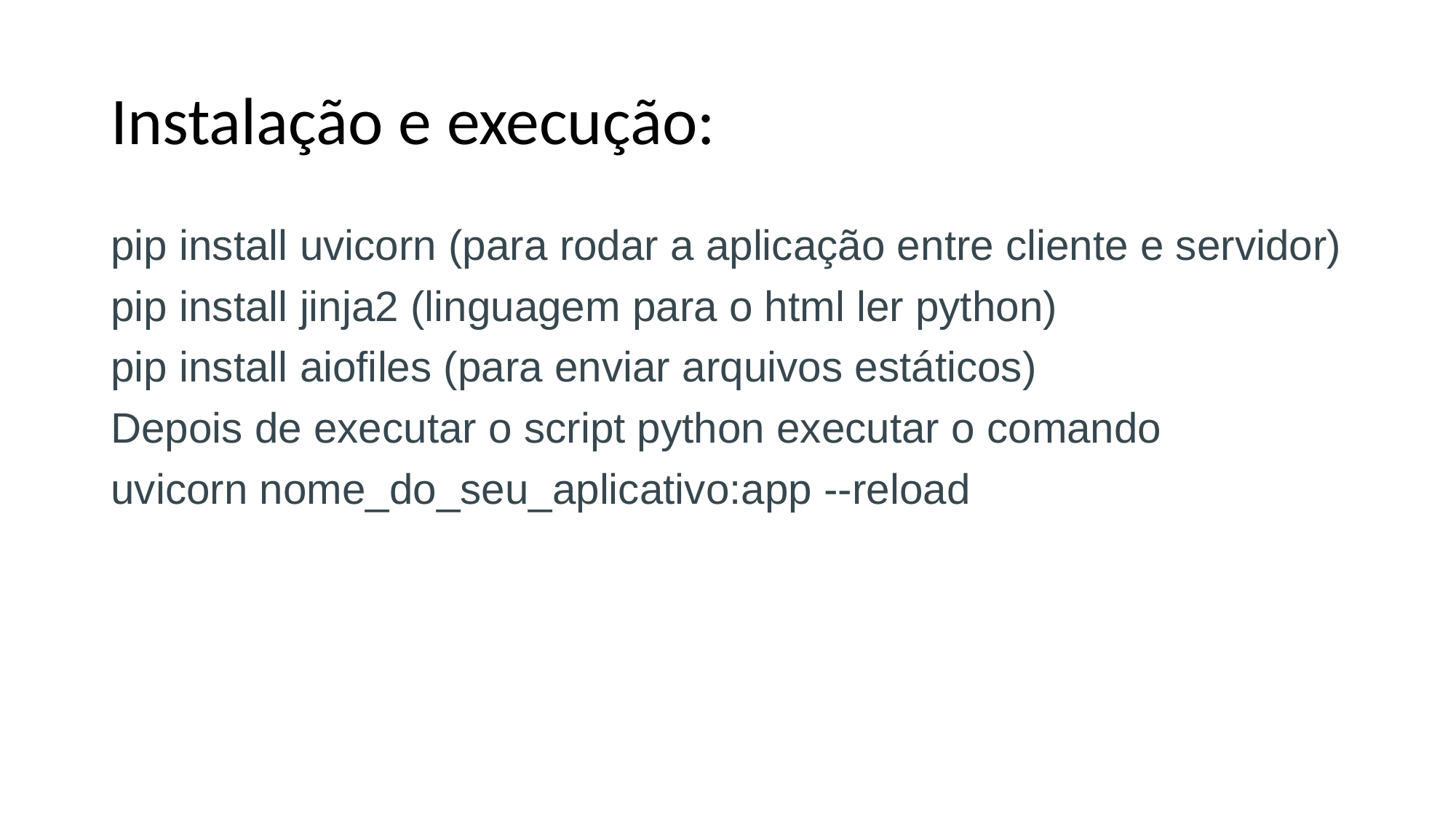

# Instalação e execução:
pip install uvicorn (para rodar a aplicação entre cliente e servidor)
pip install jinja2 (linguagem para o html ler python)
pip install aiofiles (para enviar arquivos estáticos)
Depois de executar o script python executar o comando
uvicorn nome_do_seu_aplicativo:app --reload